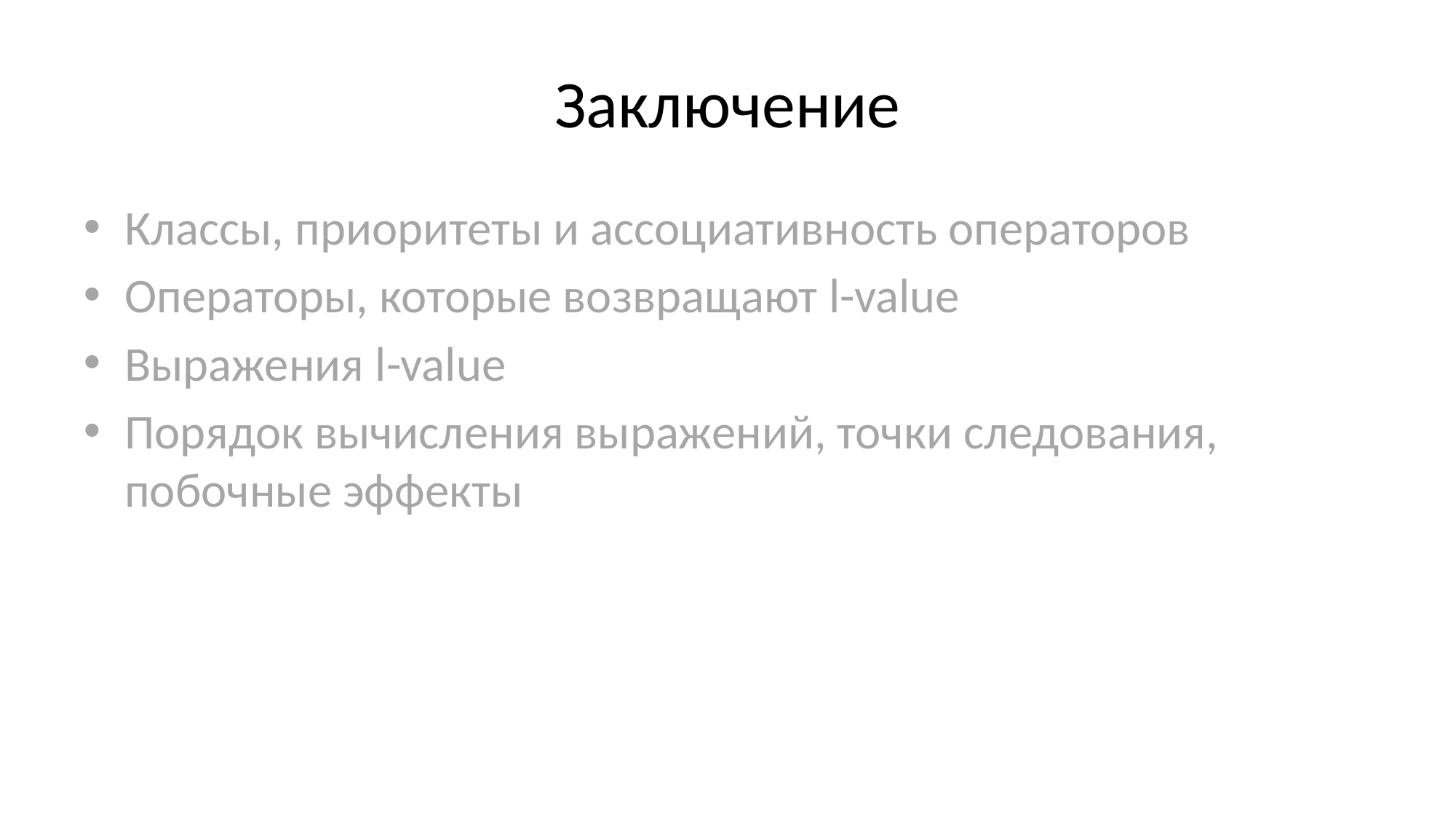

# Заключение
Классы, приоритеты и ассоциативность операторов
Операторы, которые возвращают l-value
Выражения l-value
Порядок вычисления выражений, точки следования, побочные эффекты